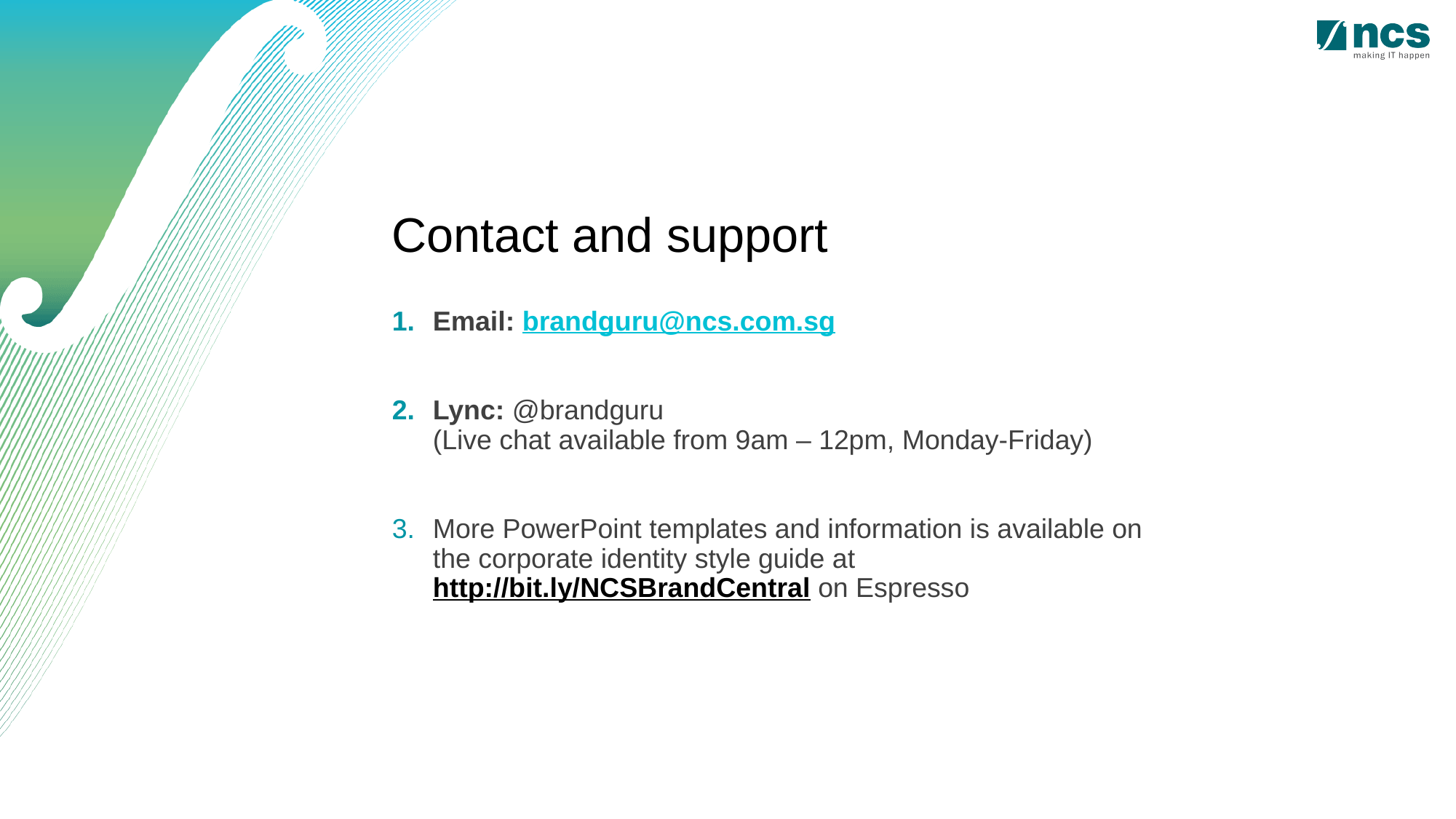

Contact and support
Email: brandguru@ncs.com.sg

Lync: @brandguru
(Live chat available from 9am – 12pm, Monday-Friday)

More PowerPoint templates and information is available on the corporate identity style guide at http://bit.ly/NCSBrandCentral on Espresso